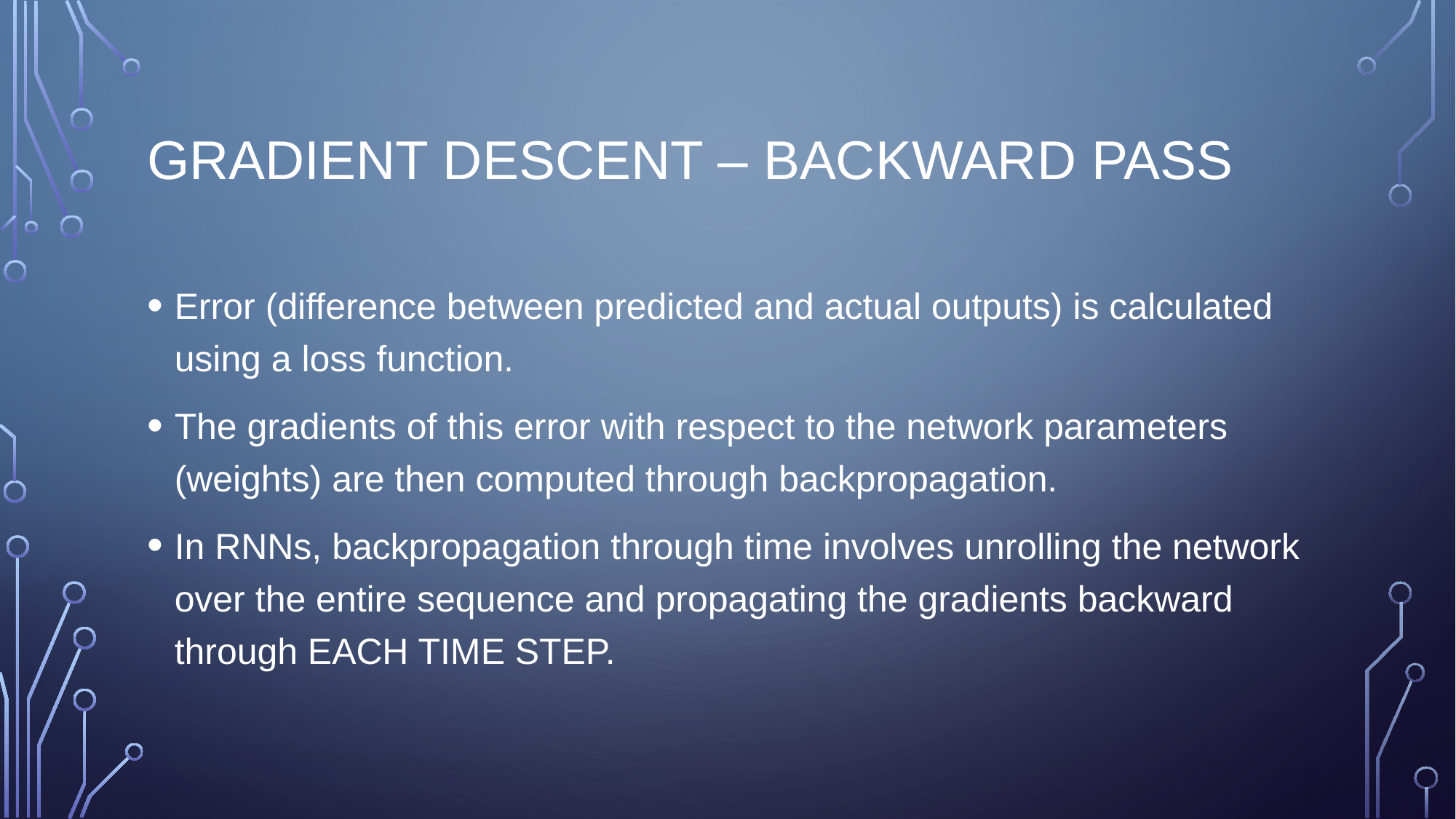

# Gradient Descent – Backward Pass
Error (difference between predicted and actual outputs) is calculated using a loss function.
The gradients of this error with respect to the network parameters (weights) are then computed through backpropagation.
In RNNs, backpropagation through time involves unrolling the network over the entire sequence and propagating the gradients backward through EACH TIME STEP.